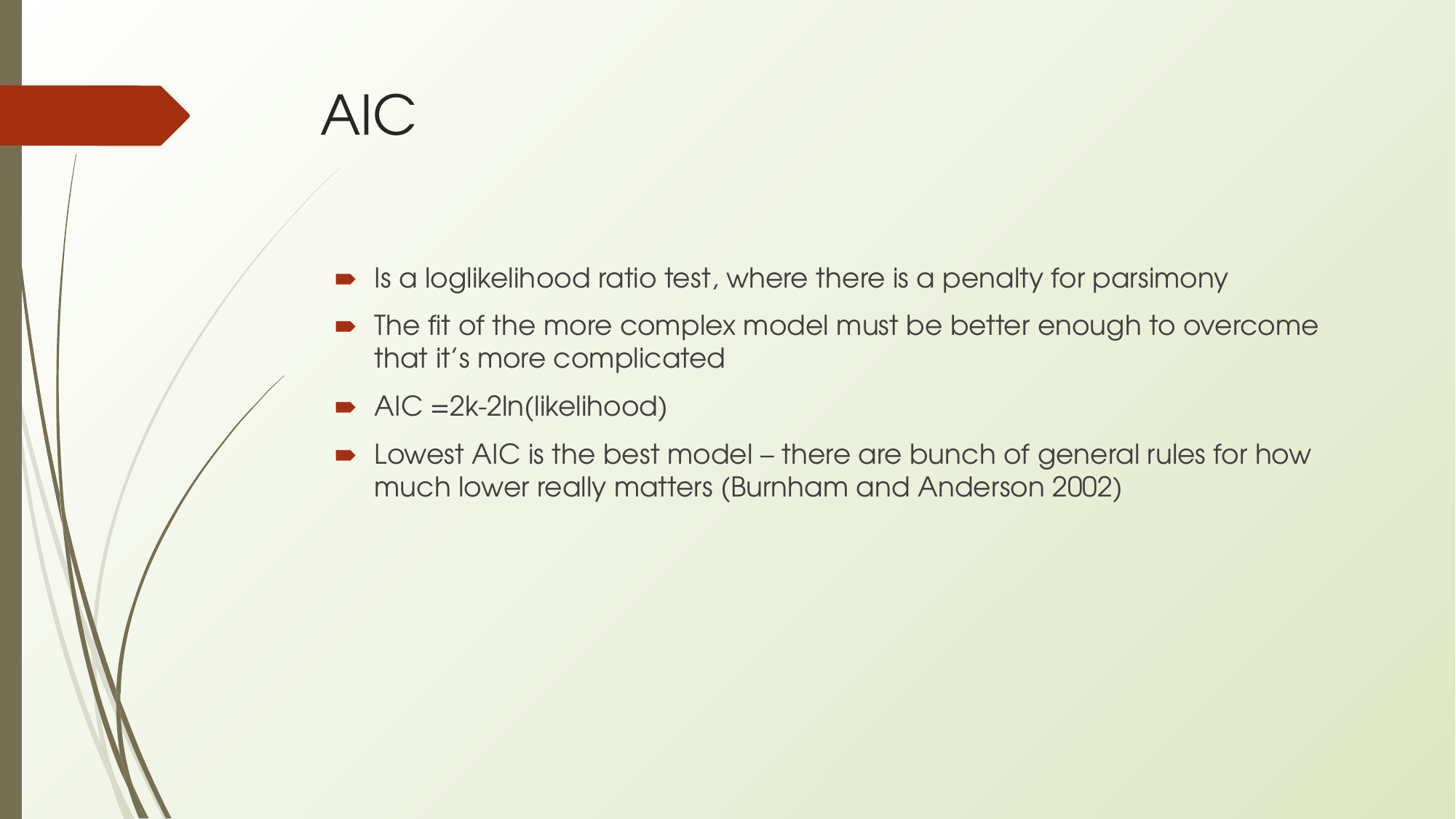

# AIC
Is a loglikelihood ratio test, where there is a penalty for parsimony
The fit of the more complex model must be better enough to overcome that it’s more complicated
AIC =2k-2ln(likelihood)
Lowest AIC is the best model – there are bunch of general rules for how much lower really matters (Burnham and Anderson 2002)